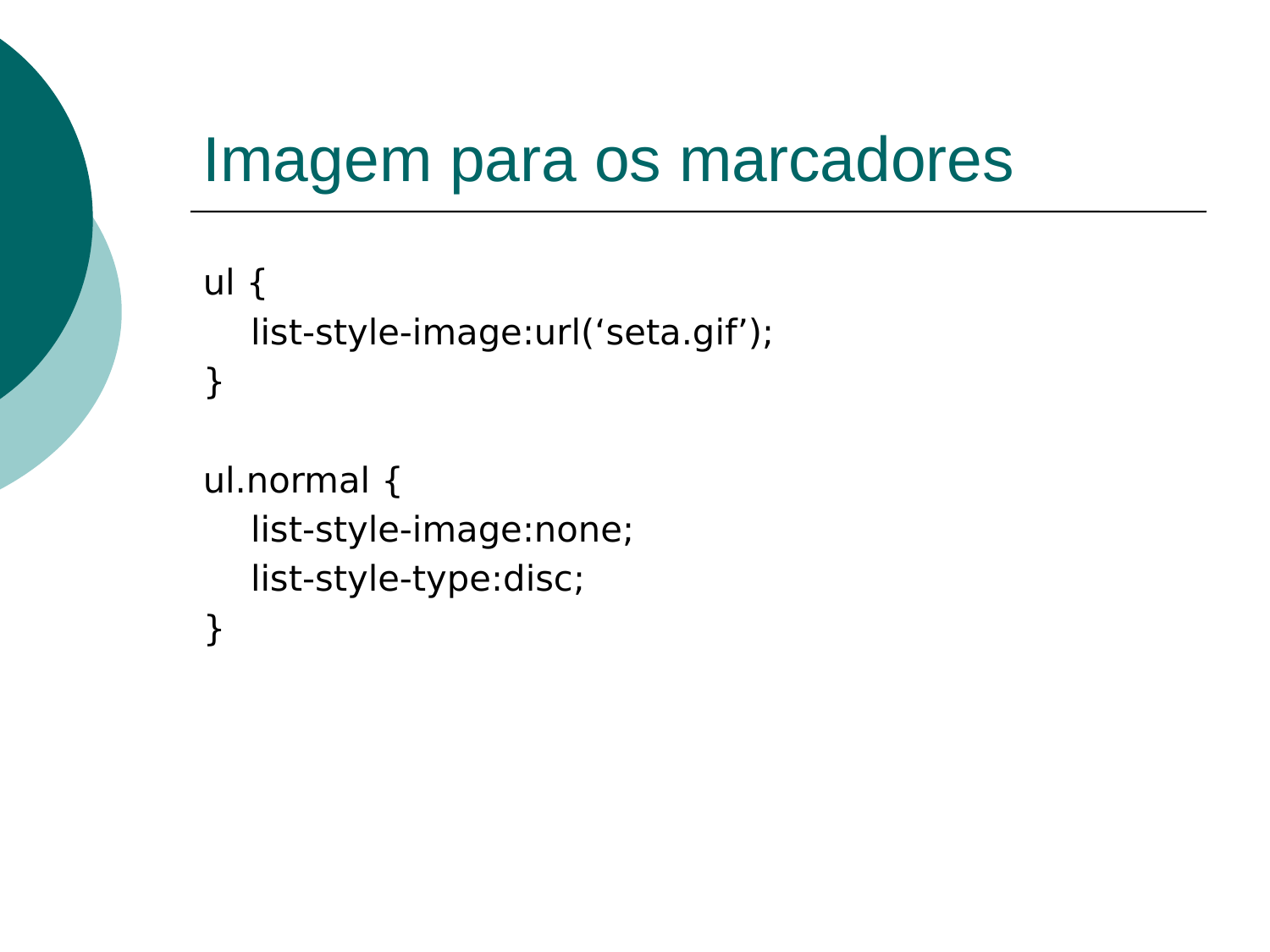

# Imagem para os marcadores
ul {
	list-style-image:url(‘seta.gif’);
}

ul.normal {
	list-style-image:none;
	list-style-type:disc;
}